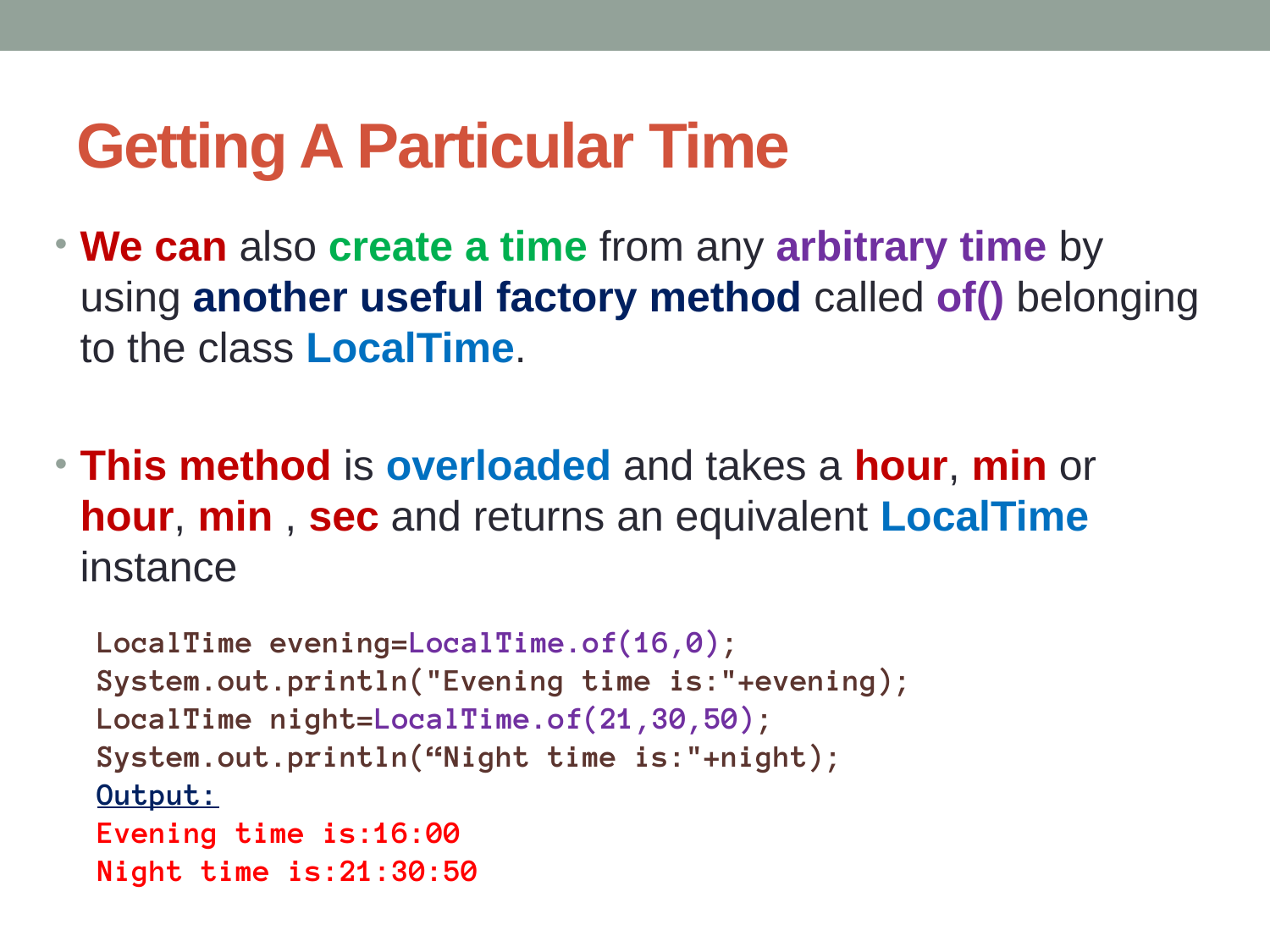

# Getting A Particular Time
We can also create a time from any arbitrary time by using another useful factory method called of() belonging to the class LocalTime.

This method is overloaded and takes a hour, min or hour, min , sec and returns an equivalent LocalTime instance
LocalTime evening=LocalTime.of(16,0);
System.out.println("Evening time is:"+evening);
LocalTime night=LocalTime.of(21,30,50);
System.out.println(“Night time is:"+night);
Output:
Evening time is:16:00
Night time is:21:30:50